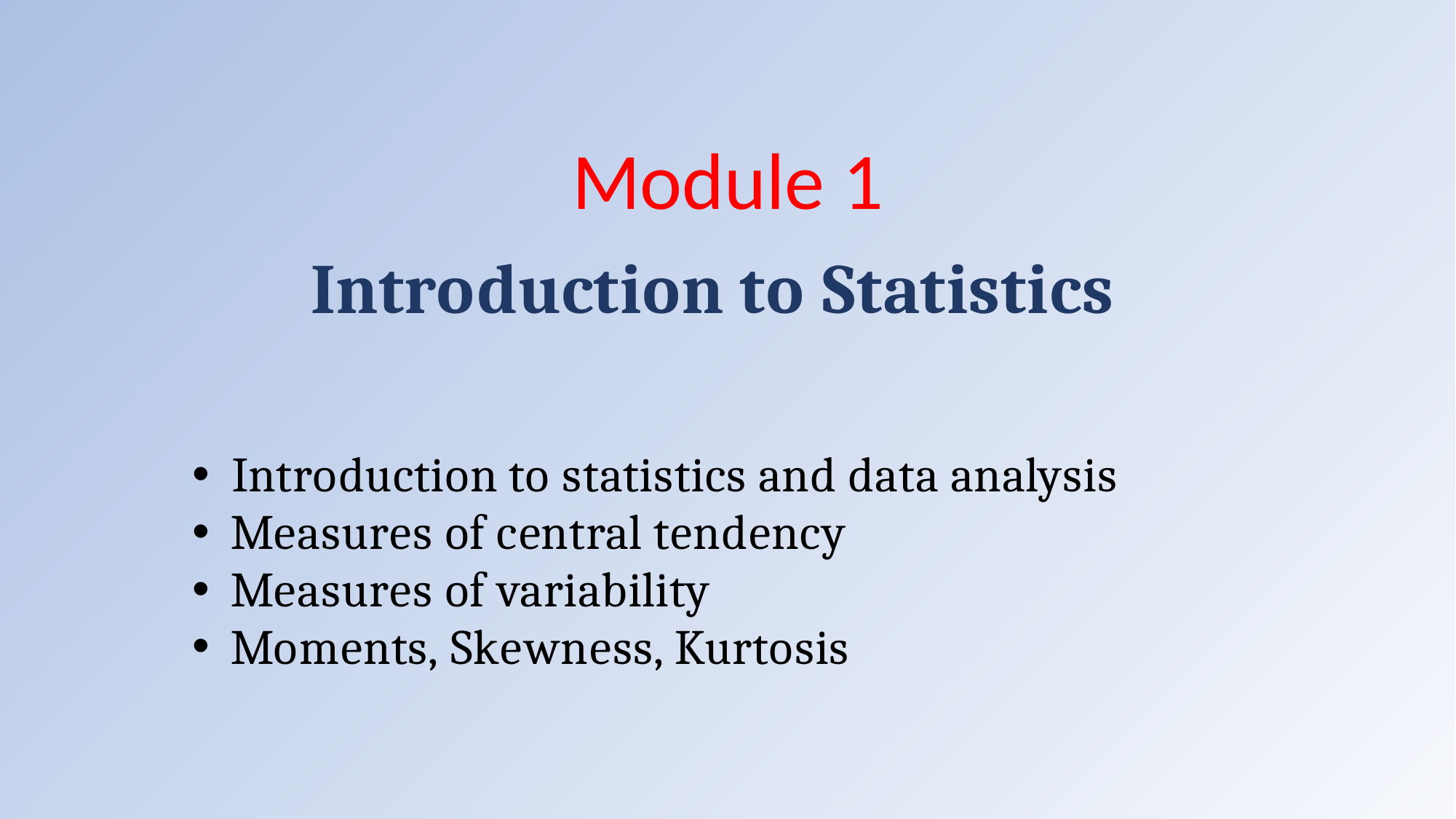

# Module 1 Introduction to Statistics

Introduction to statistics and data analysis
Measures of central tendency
Measures of variability
Moments, Skewness, Kurtosis